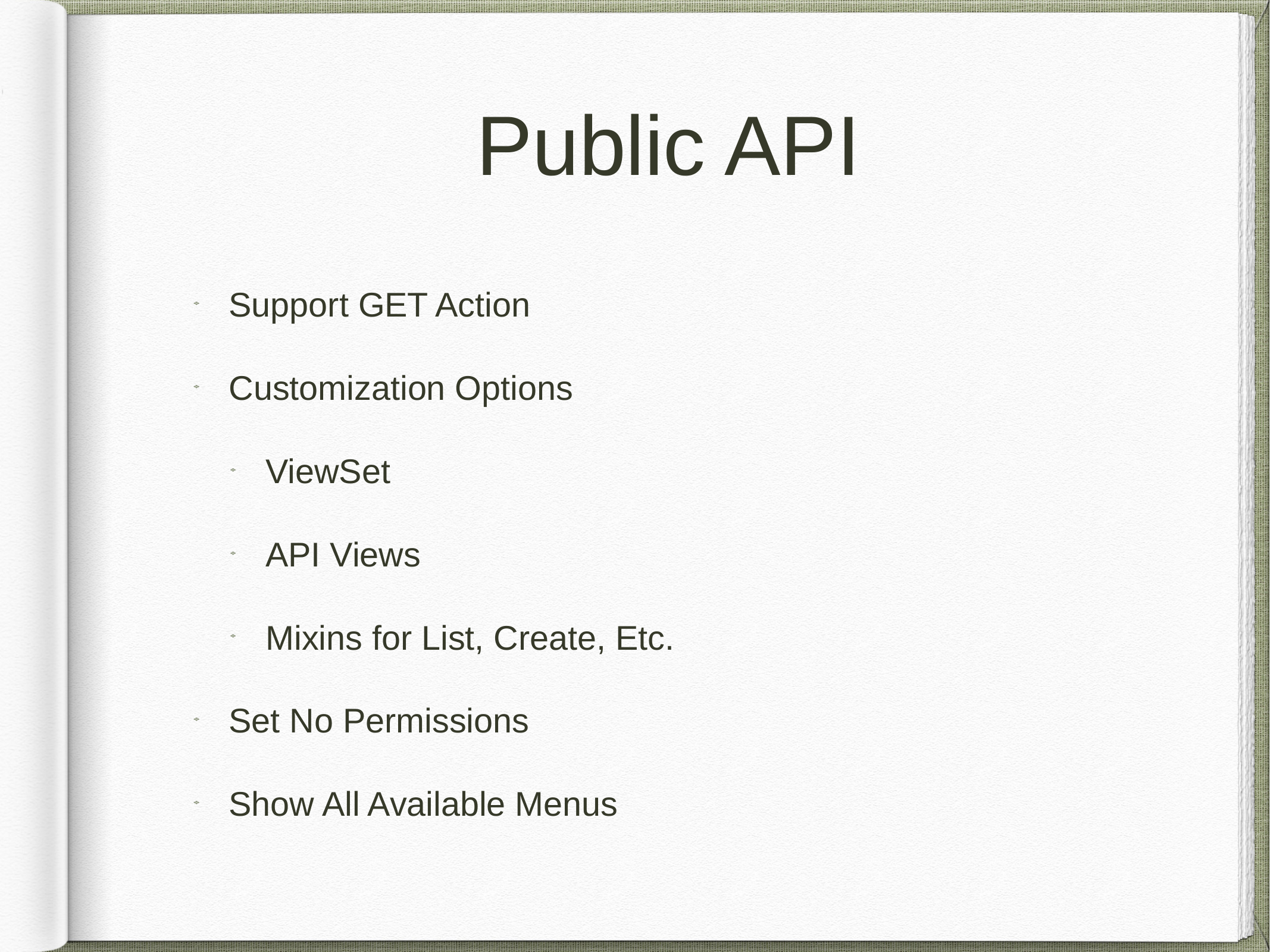

# Public API
Support GET Action
Customization Options
ViewSet
API Views
Mixins for List, Create, Etc.
Set No Permissions
Show All Available Menus
68